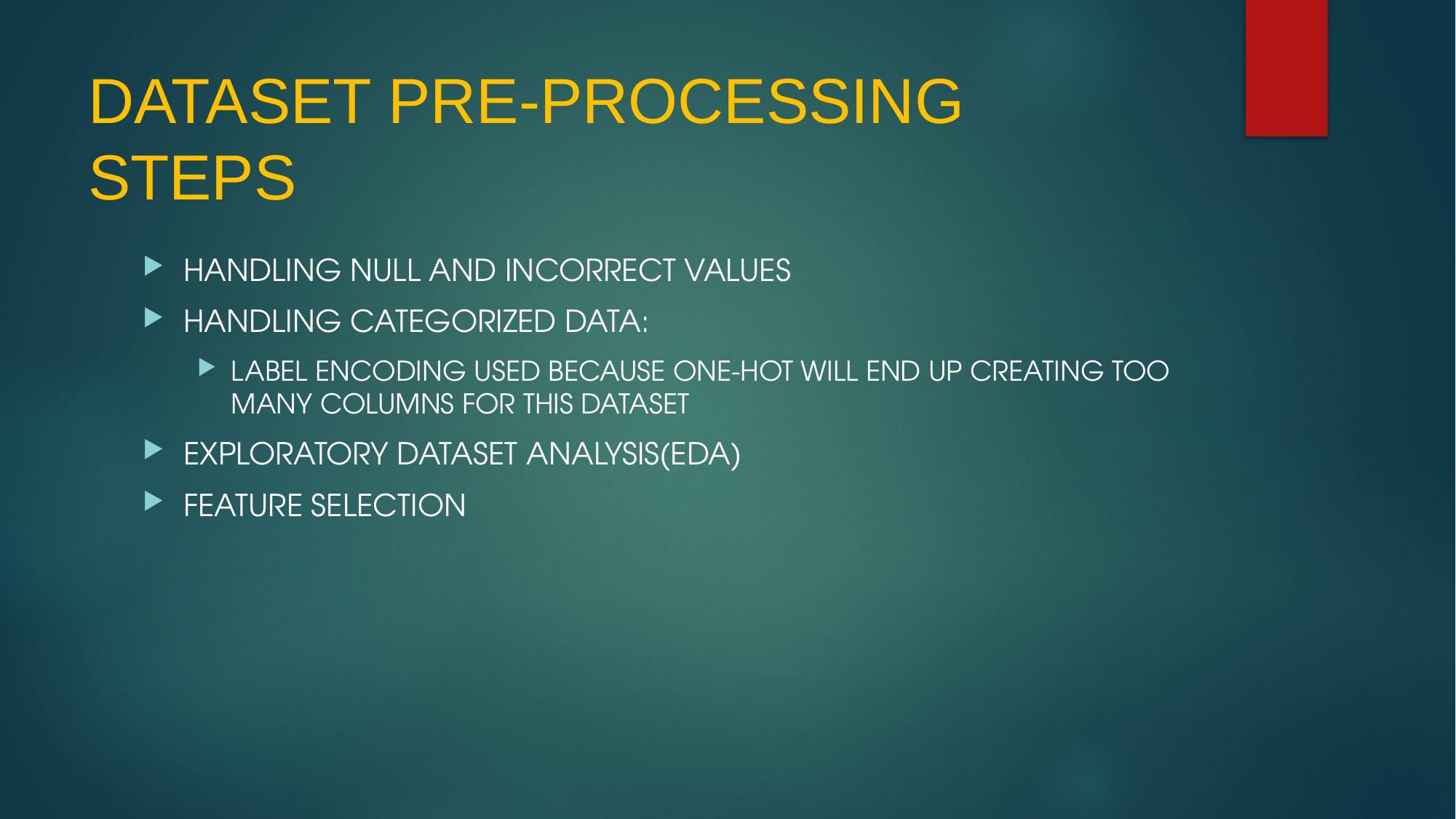

# DATASET PRE-PROCESSING STEPS
HANDLING NULL AND INCORRECT VALUES
HANDLING CATEGORIZED DATA:
LABEL ENCODING USED BECAUSE ONE-HOT WILL END UP CREATING TOO MANY COLUMNS FOR THIS DATASET
EXPLORATORY DATASET ANALYSIS(EDA)
FEATURE SELECTION